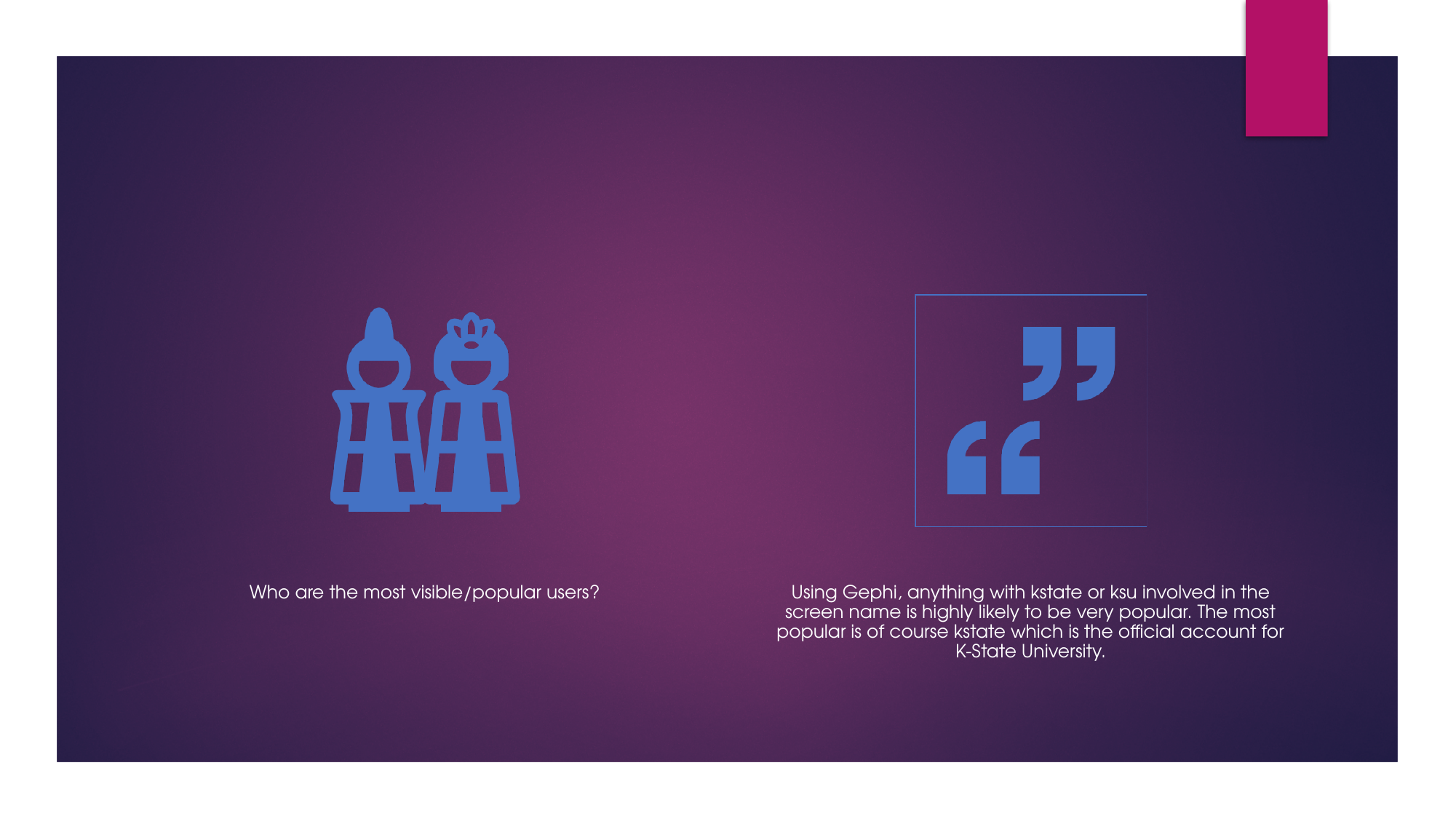

#
Who are the most visible/popular users?
Using Gephi, anything with kstate or ksu involved in the screen name is highly likely to be very popular. The most popular is of course kstate which is the official account for K-State University.